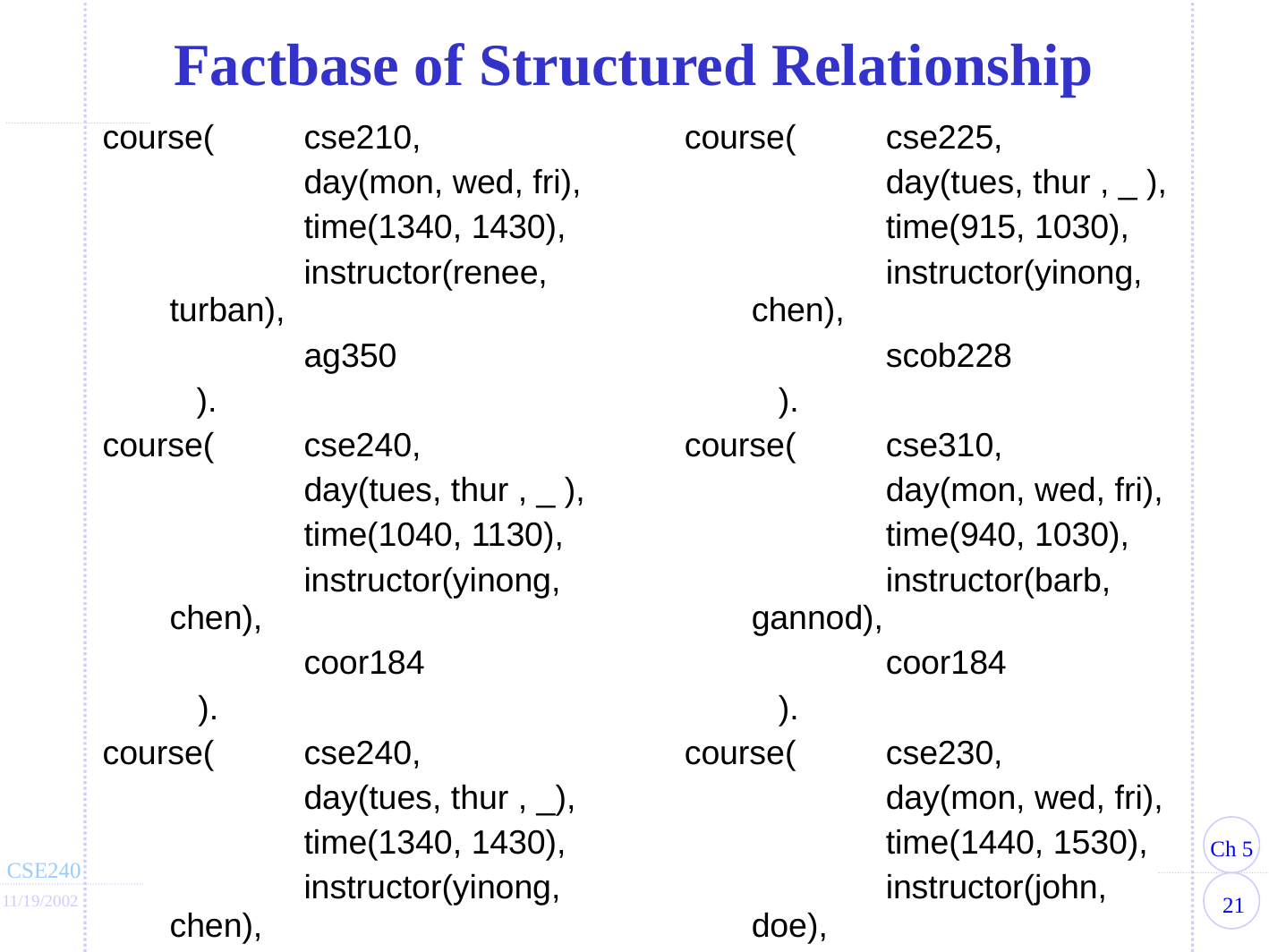

Factbase of Structured Relationship
course(	cse210,
		day(mon, wed, fri),
		time(1340, 1430),
		instructor(renee, turban),
		ag350
          ).
course(	cse240,
		day(tues, thur , _ ),
		time(1040, 1130),
		instructor(yinong, chen),
		coor184
	   ).
course(	cse240,
		day(tues, thur , _),
		time(1340, 1430),
		instructor(yinong, chen),
		 byac150
          ).
course(	cse225,
		day(tues, thur , _ ),
		time(915, 1030),
		instructor(yinong, chen),
		scob228
          ).
course(	cse310,
		day(mon, wed, fri),
		time(940, 1030),
		instructor(barb, gannod),
		coor184
          ).
course(	cse230,
		day(mon, wed, fri),
		time(1440, 1530),
		instructor(john, doe),
		pebe201
          ).